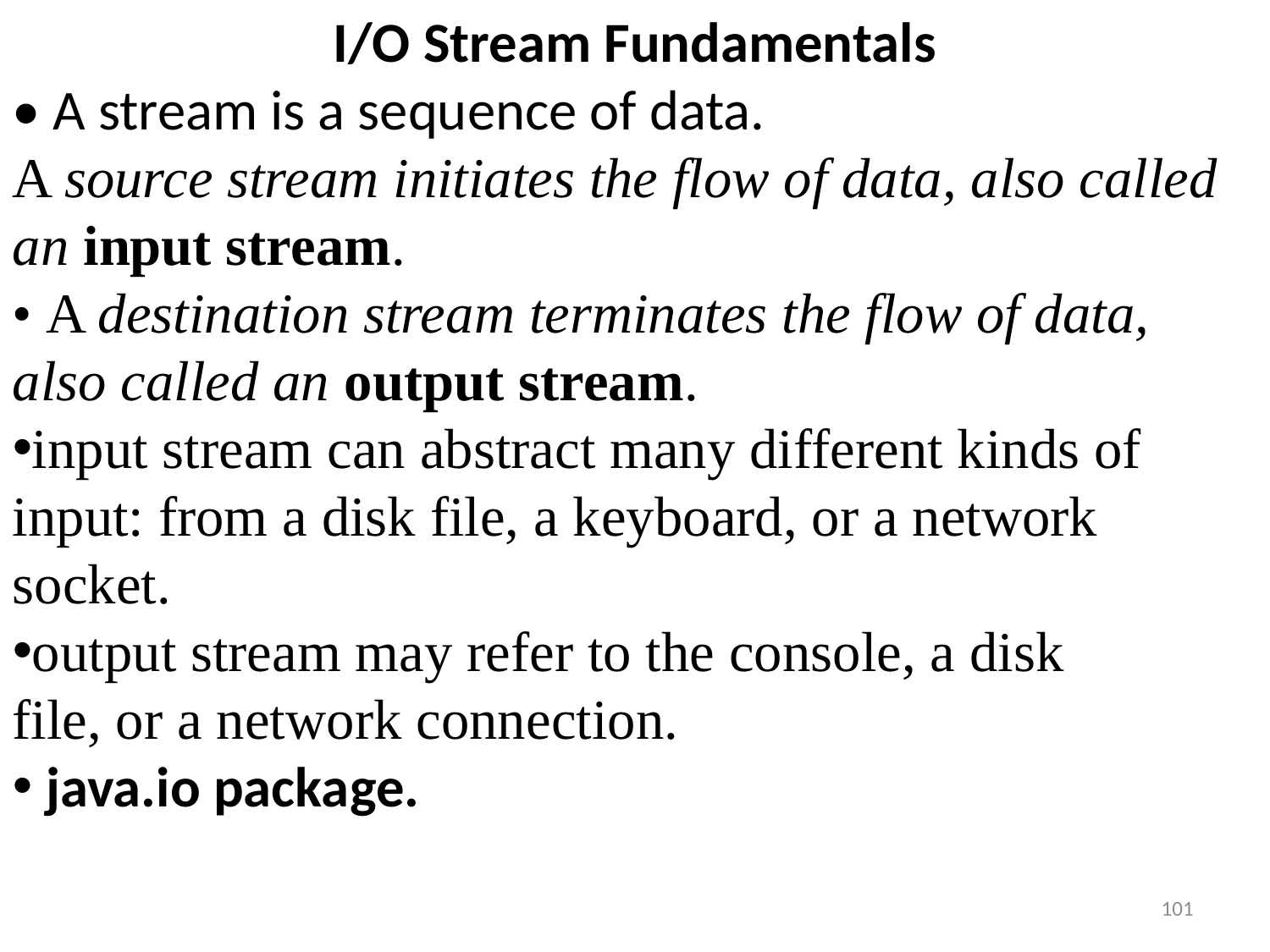

I/O Stream Fundamentals
• A stream is a sequence of data.
A source stream initiates the flow of data, also called an input stream.
• A destination stream terminates the flow of data, also called an output stream.
input stream can abstract many different kinds of input: from a disk file, a keyboard, or a network socket.
output stream may refer to the console, a disk
file, or a network connection.
 java.io package.
101